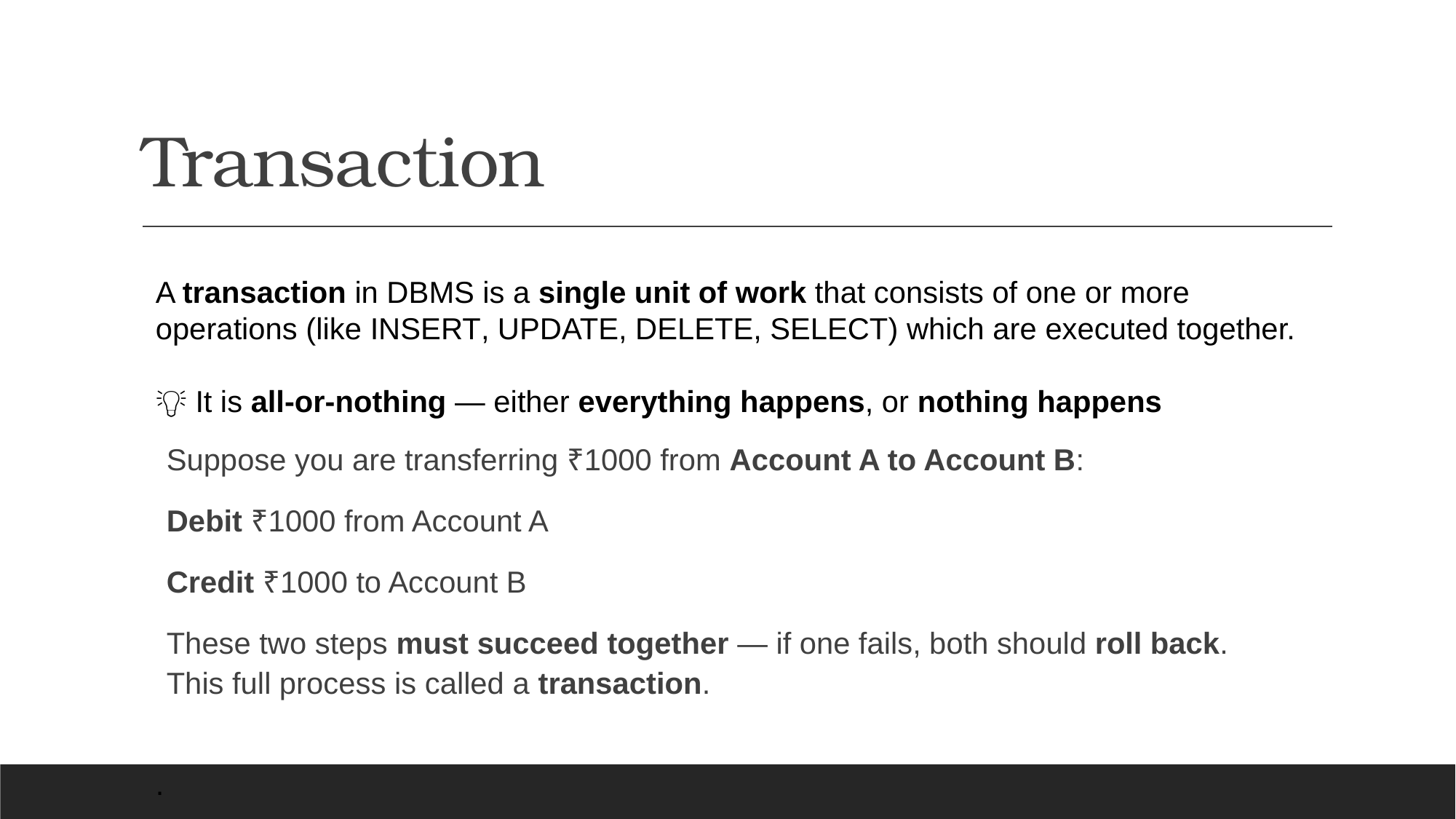

# Transaction
A transaction in DBMS is a single unit of work that consists of one or more operations (like INSERT, UPDATE, DELETE, SELECT) which are executed together.

💡 It is all-or-nothing — either everything happens, or nothing happens
Suppose you are transferring ₹1000 from Account A to Account B:
Debit ₹1000 from Account A
Credit ₹1000 to Account B
These two steps must succeed together — if one fails, both should roll back.
This full process is called a transaction.

.